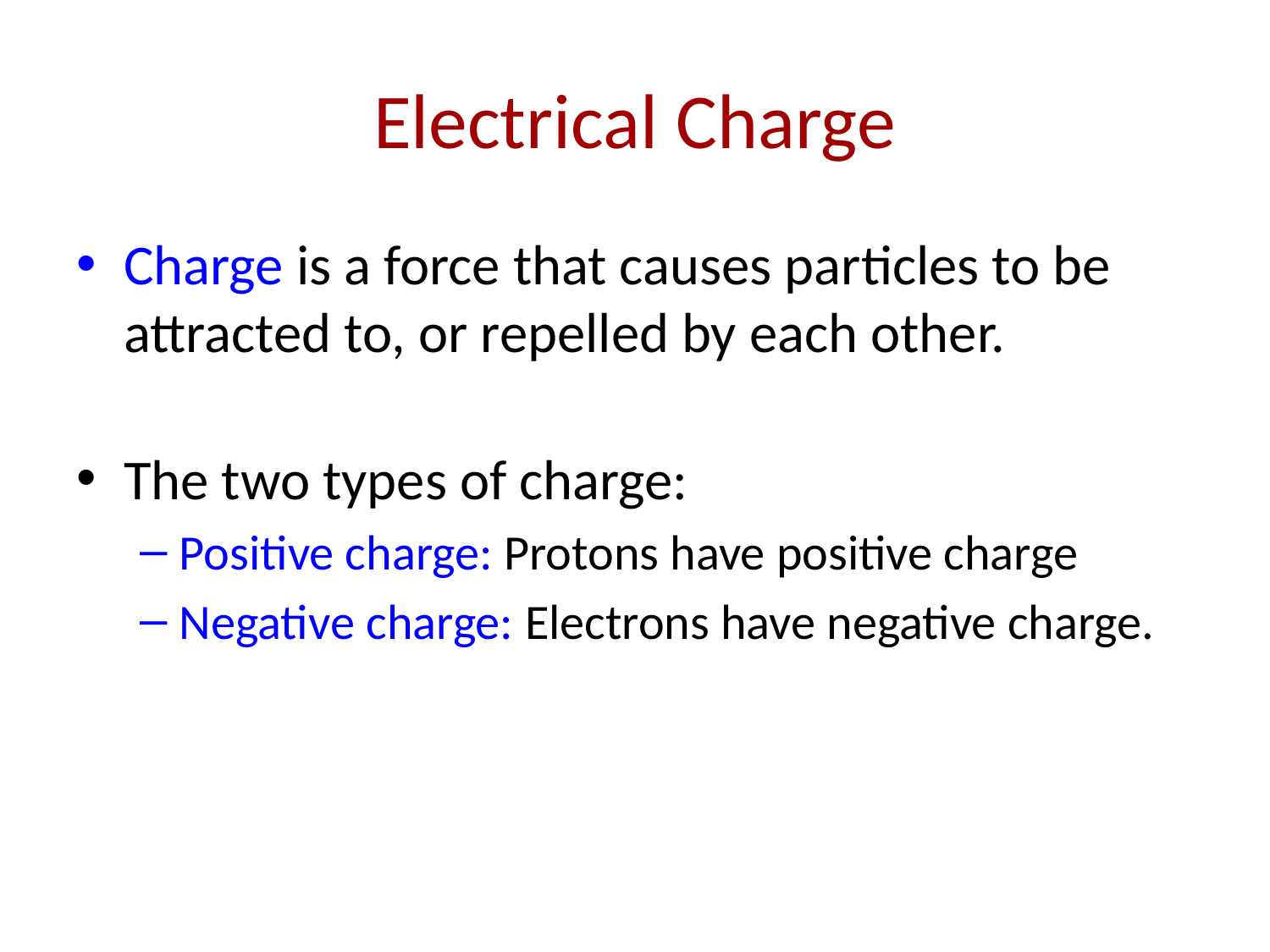

# Electrical Charge
Charge is a force that causes particles to be attracted to, or repelled by each other.
The two types of charge:
Positive charge: Protons have positive charge
Negative charge: Electrons have negative charge.